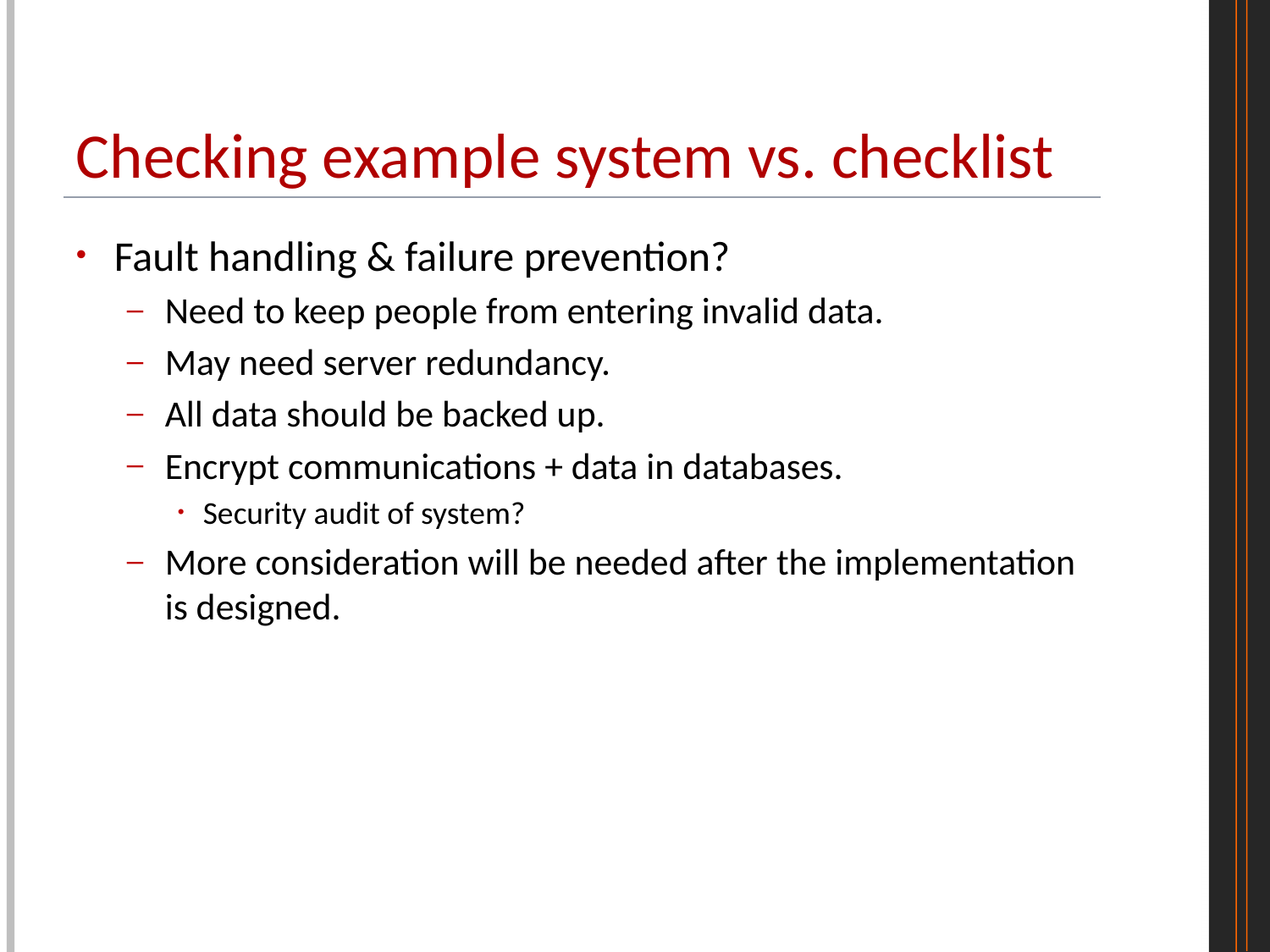

# Checking example system vs. checklist
Fault handling & failure prevention?
Need to keep people from entering invalid data.
May need server redundancy.
All data should be backed up.
Encrypt communications + data in databases.
Security audit of system?
More consideration will be needed after the implementation is designed.